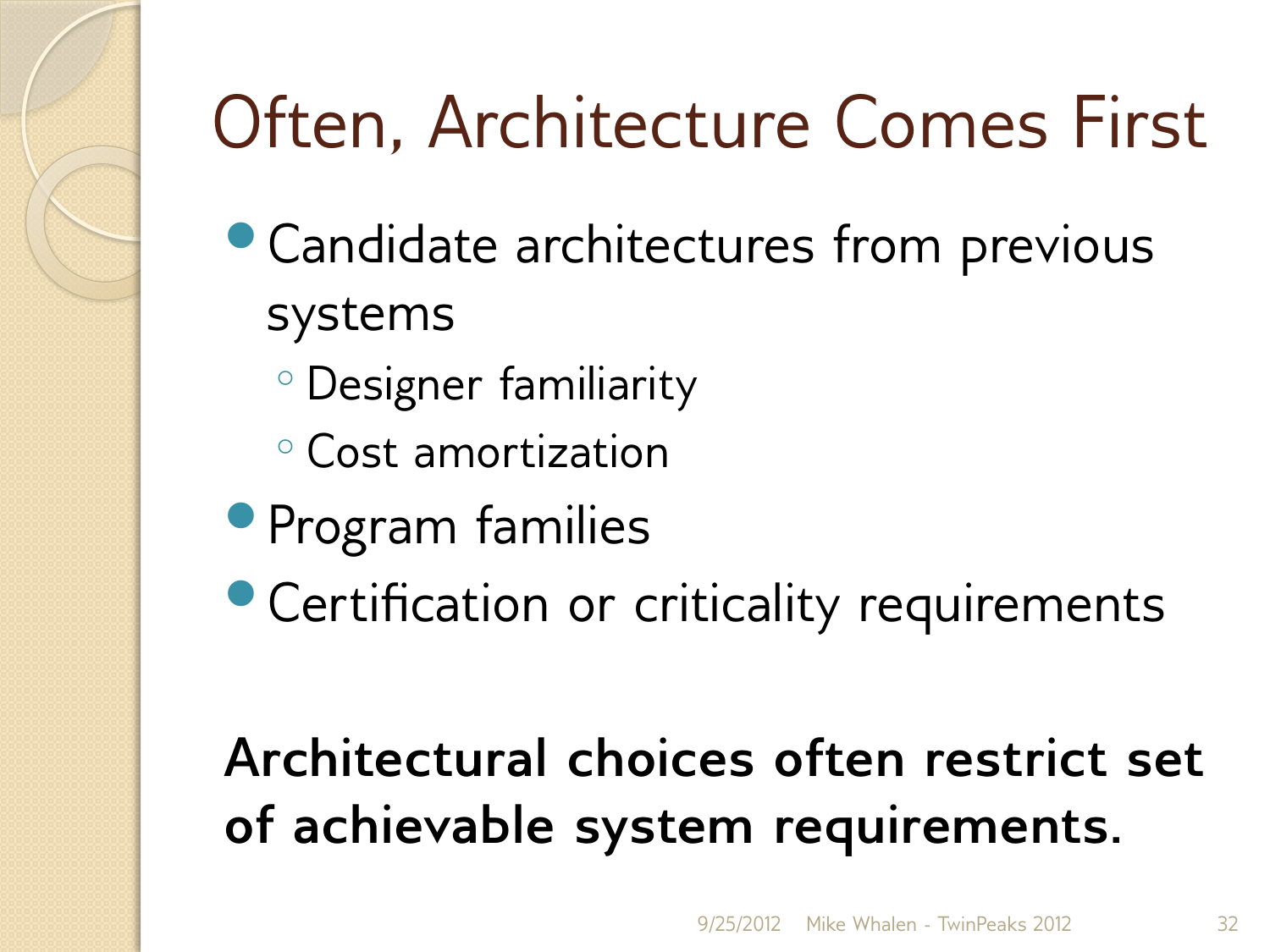

# Often, Architecture Comes First
Candidate architectures from previous systems
Designer familiarity
Cost amortization
Program families
Certification or criticality requirements

Architectural choices often restrict set of achievable system requirements.
9/25/2012
Mike Whalen - TwinPeaks 2012
32